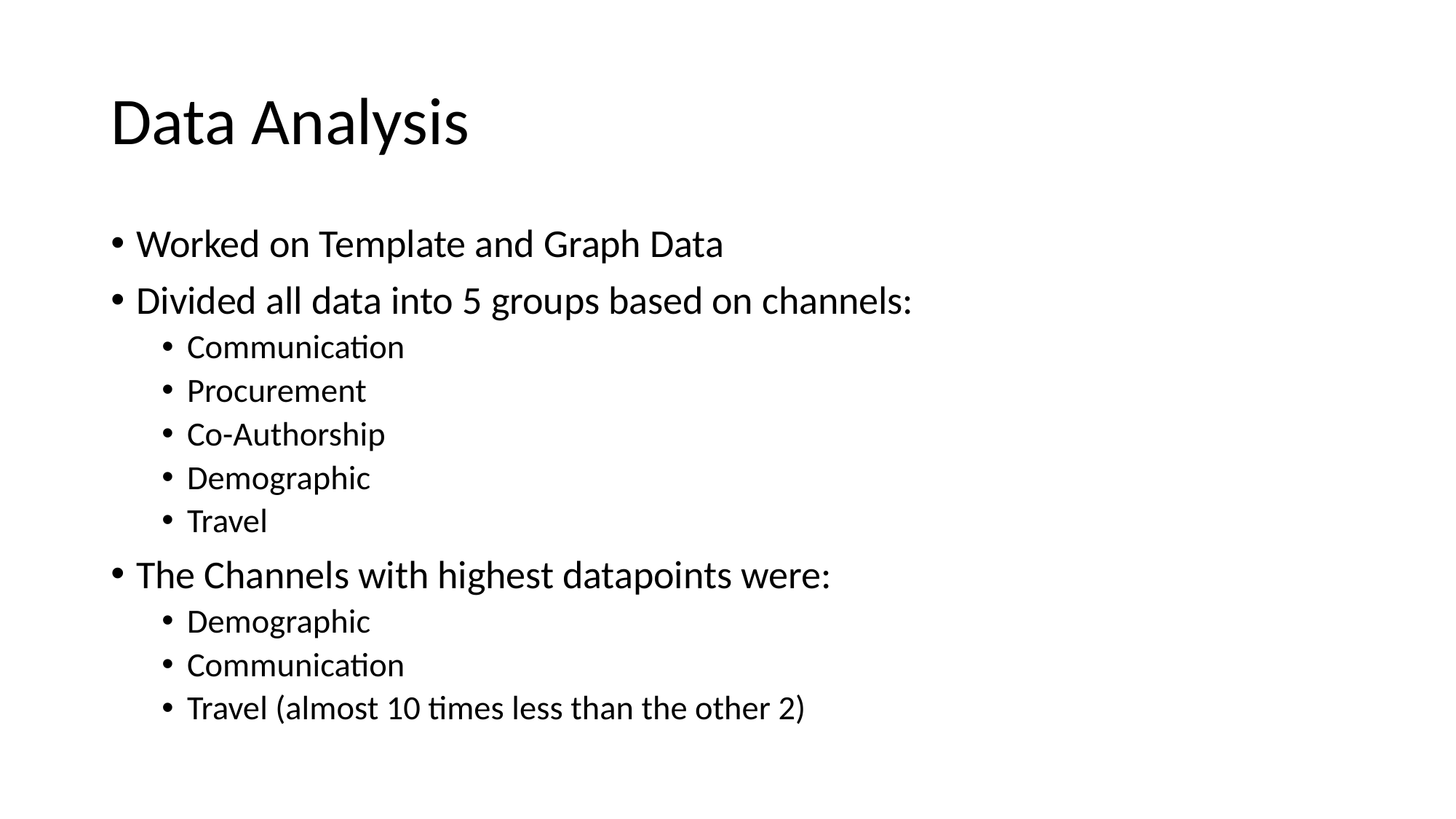

# Data Analysis
Worked on Template and Graph Data
Divided all data into 5 groups based on channels:
Communication
Procurement
Co-Authorship
Demographic
Travel
The Channels with highest datapoints were:
Demographic
Communication
Travel (almost 10 times less than the other 2)